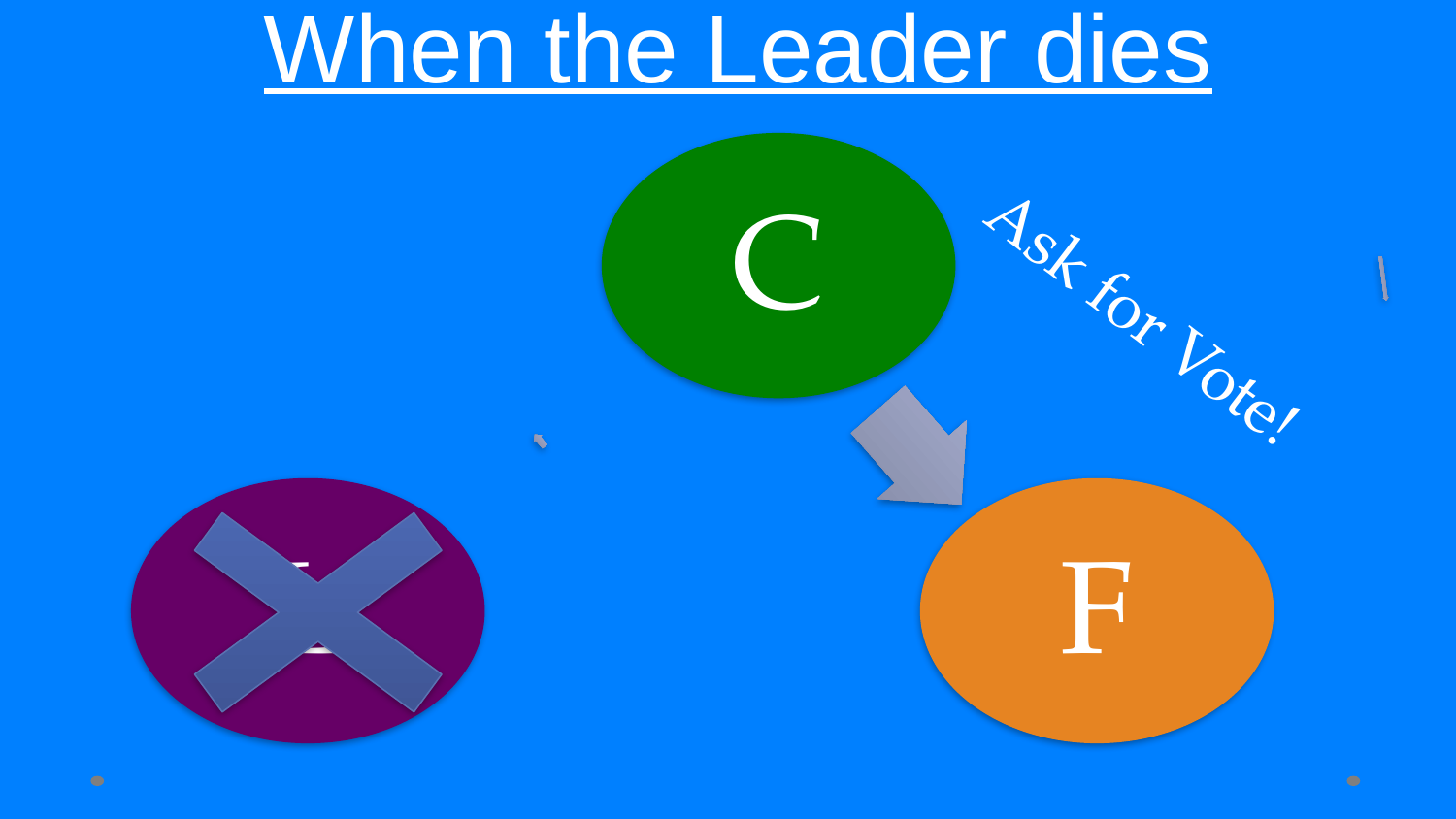

# When the Leader dies

C

L
F
Ask for Vote!